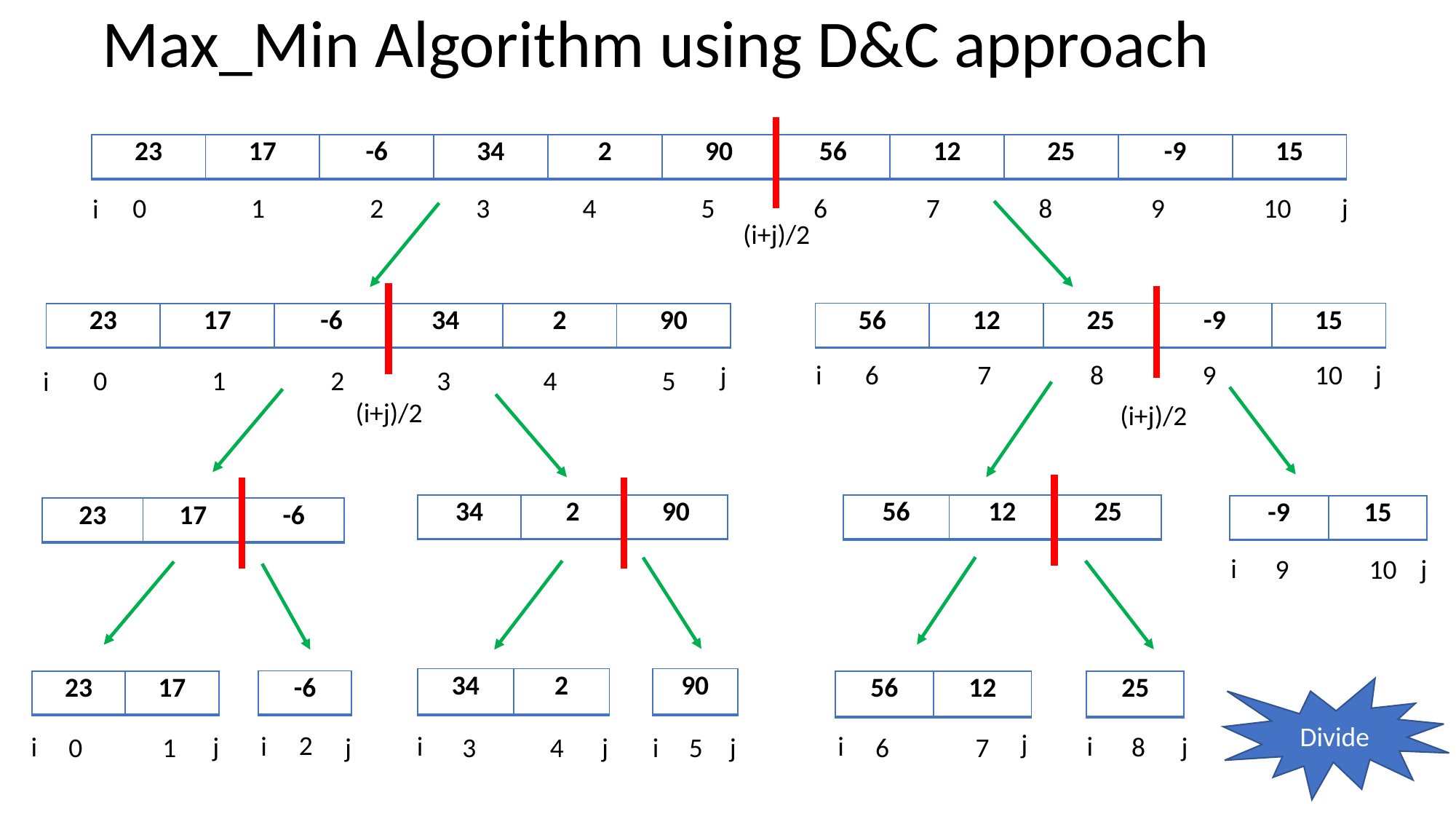

# Max_Min Algorithm using D&C approach
| 23 | 17 | -6 | 34 | 2 | 90 | 56 | 12 | 25 | -9 | 15 |
| --- | --- | --- | --- | --- | --- | --- | --- | --- | --- | --- |
0                 1                 2               3               4                 5                6                7                8                9                10
j
i
(i+j)/2
| 56 | 12 | 25 | -9 | 15 |
| --- | --- | --- | --- | --- |
| 23 | 17 | -6 | 34 | 2 | 90 |
| --- | --- | --- | --- | --- | --- |
i
 6                7                8                9                10
j
j
0                 1                 2               3               4                 5
i
(i+j)/2
(i+j)/2
| 34 | 2 | 90 |
| --- | --- | --- |
| 56 | 12 | 25 |
| --- | --- | --- |
| -9 | 15 |
| --- | --- |
| 23 | 17 | -6 |
| --- | --- | --- |
i
9             10
j
| 34 | 2 |
| --- | --- |
| 90 |
| --- |
| -6 |
| --- |
| 23 | 17 |
| --- | --- |
| 56 | 12 |
| --- | --- |
| 25 |
| --- |
Divide
j
2
i
i
i
i
i
j
8
j
0             1
j
j
i
5
j
3            4
 6              7